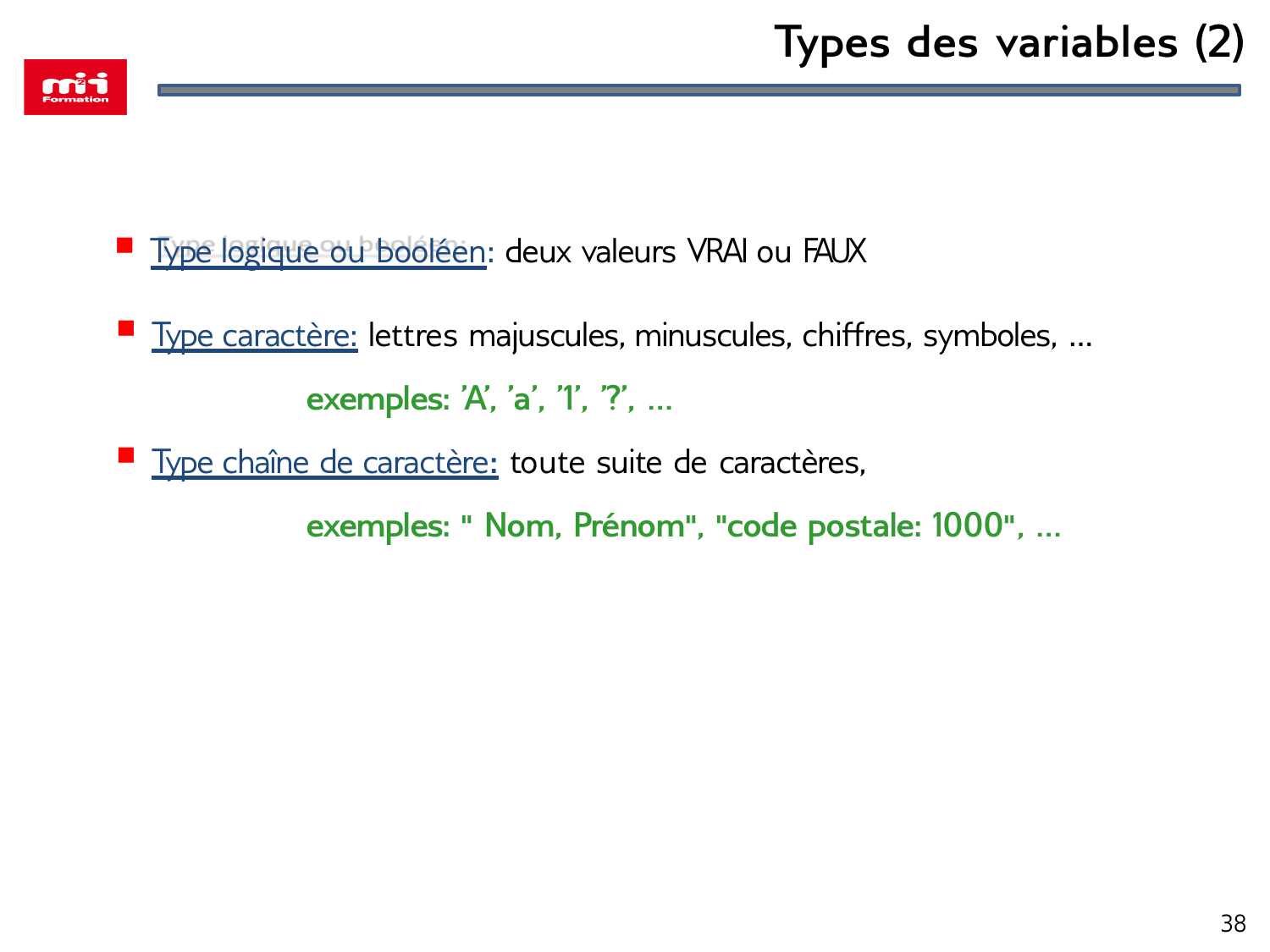

# Types des variables (2)

Type logique ou booléen: deux valeurs VRAI ou FAUX

Type caractère: lettres majuscules, minuscules, chiffres, symboles, …
exemples: ’A’, ’a’, ’1’, ’?’, …
Type chaîne de caractère: toute suite de caractères,
exemples: " Nom, Prénom", "code postale: 1000", …
38